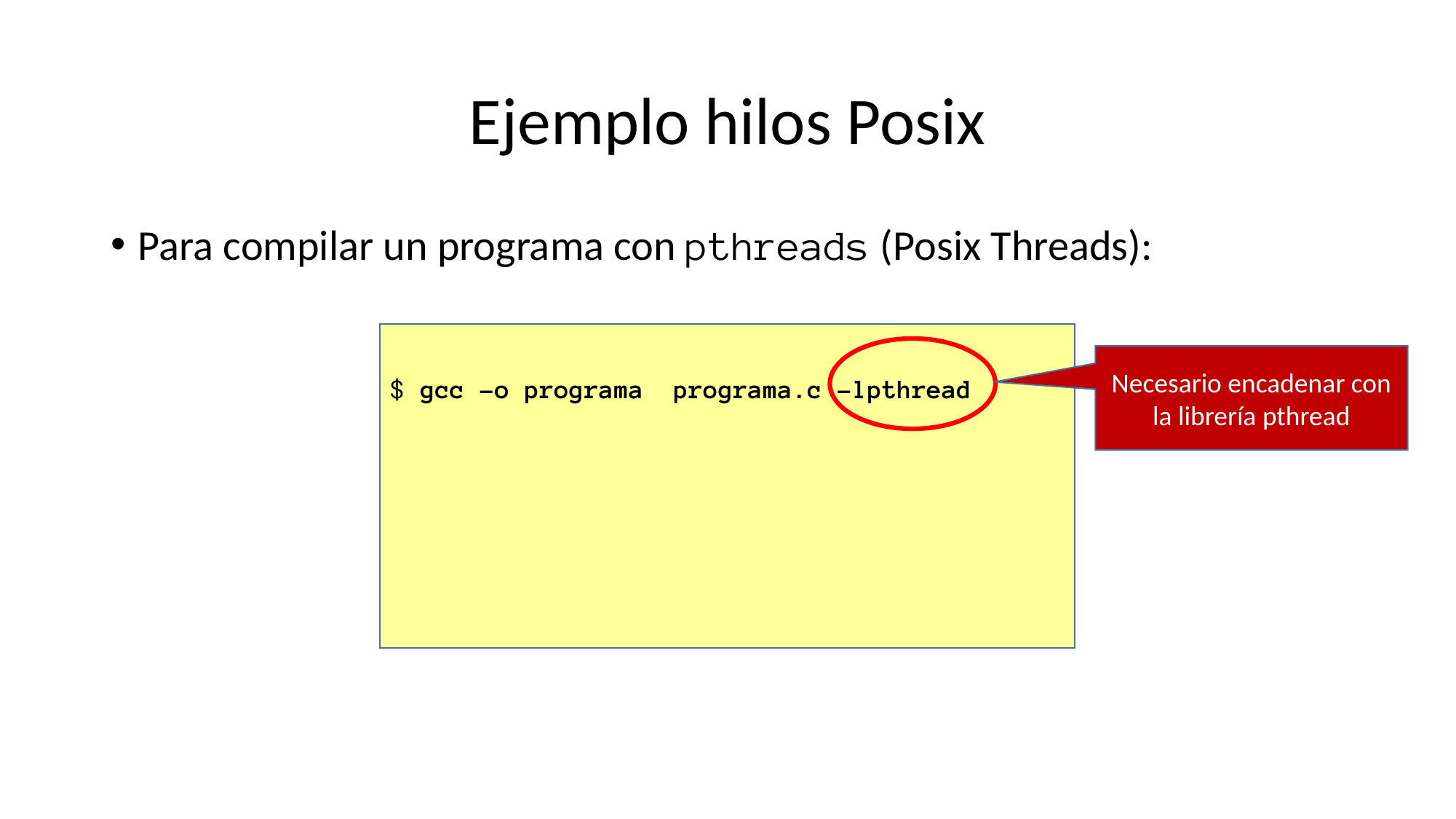

# Ejemplo hilos Posix
Para compilar un programa con pthreads (Posix Threads):
$ gcc -o programa  programa.c –lpthread

Necesario encadenar con la librería pthread